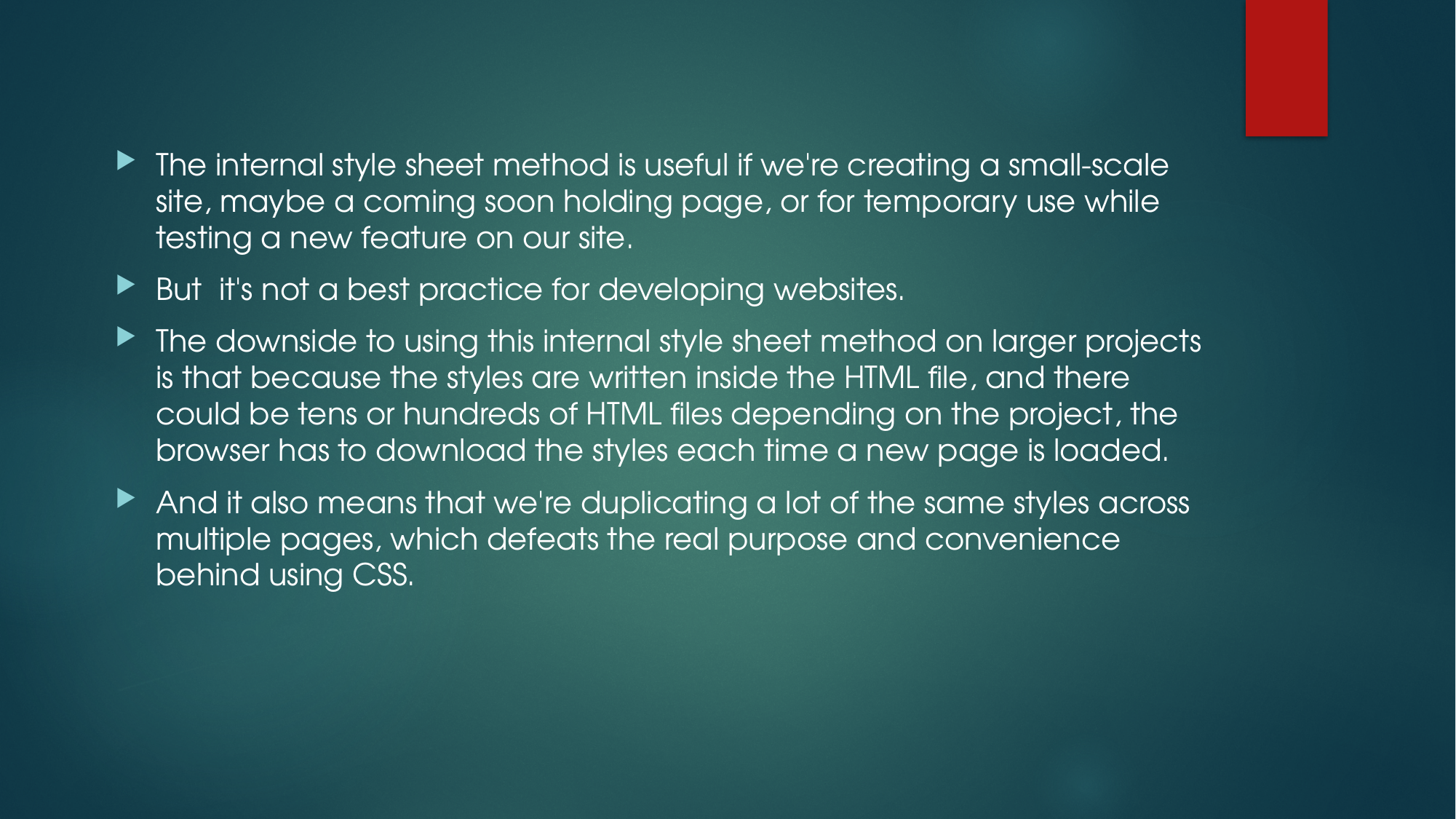

The internal style sheet method is useful if we're creating a small-scale site, maybe a coming soon holding page, or for temporary use while testing a new feature on our site.
But  it's not a best practice for developing websites.
The downside to using this internal style sheet method on larger projects is that because the styles are written inside the HTML file, and there could be tens or hundreds of HTML files depending on the project, the browser has to download the styles each time a new page is loaded.
And it also means that we're duplicating a lot of the same styles across multiple pages, which defeats the real purpose and convenience behind using CSS.